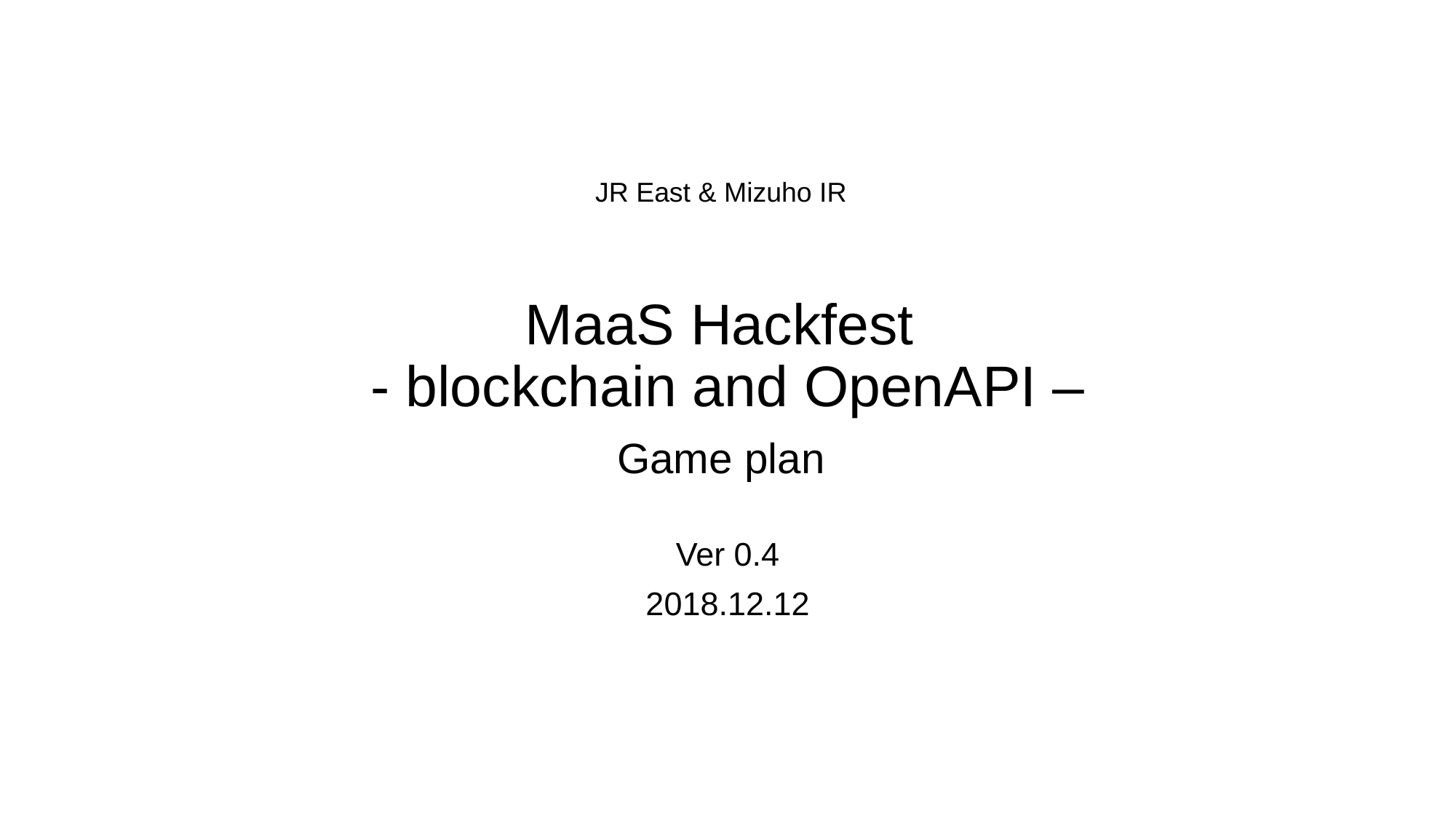

JR East & Mizuho IR
# MaaS Hackfest - blockchain and OpenAPI –
Game plan
Ver 0.4
2018.12.12